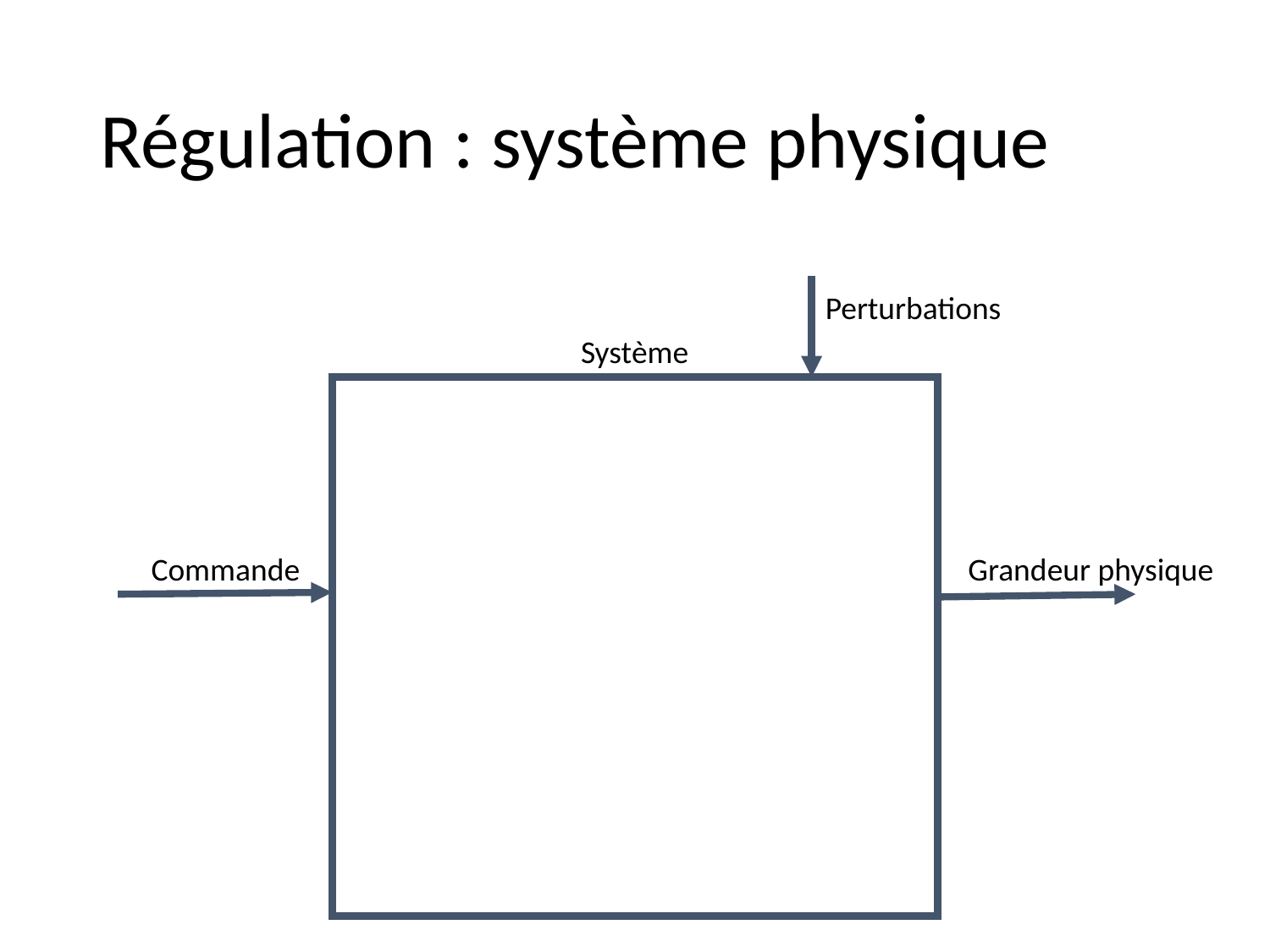

# Régulation : système physique
Perturbations
Système

Commande
Grandeur physique